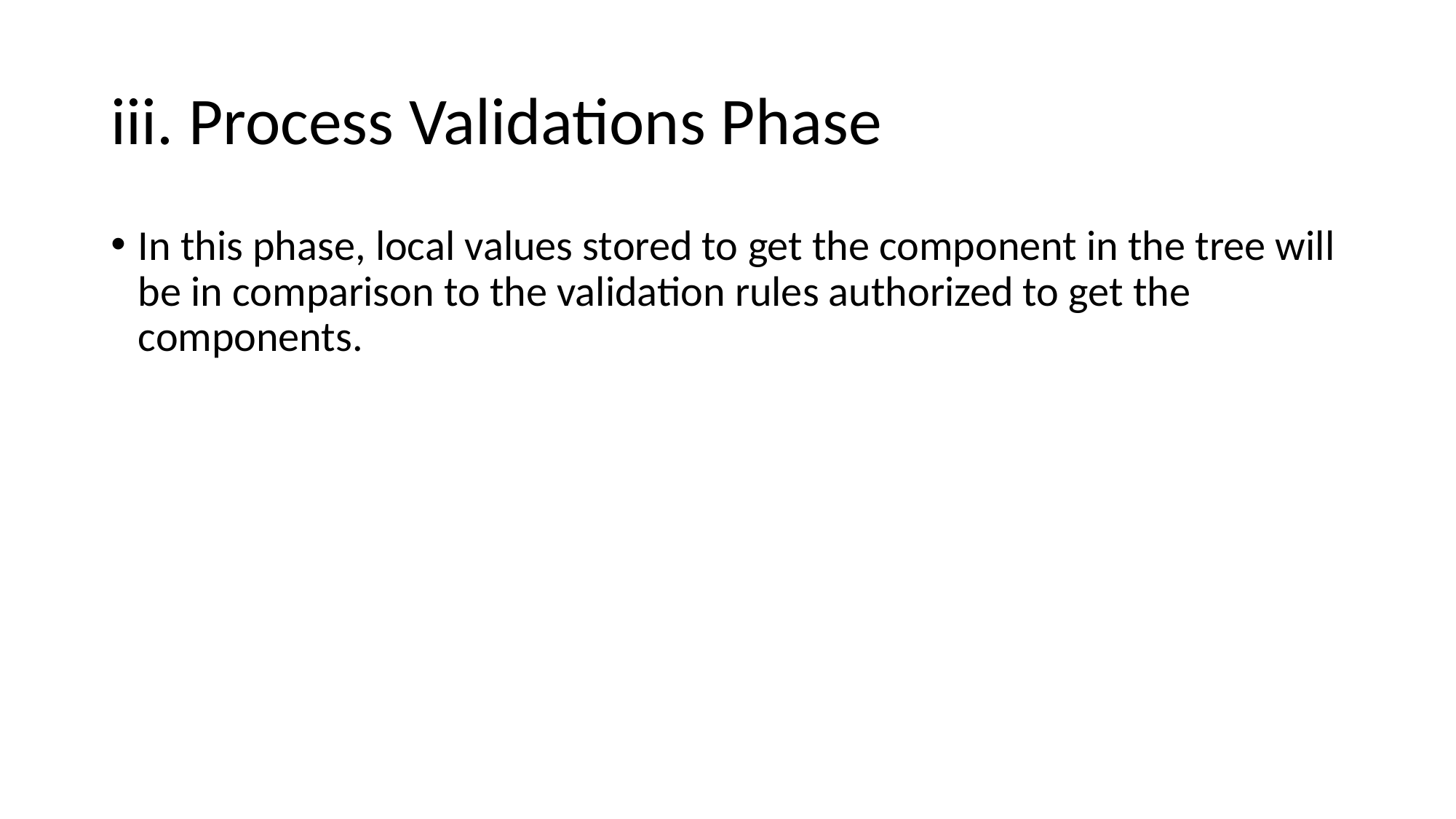

# iii. Process Validations Phase
In this phase, local values stored to get the component in the tree will be in comparison to the validation rules authorized to get the components.